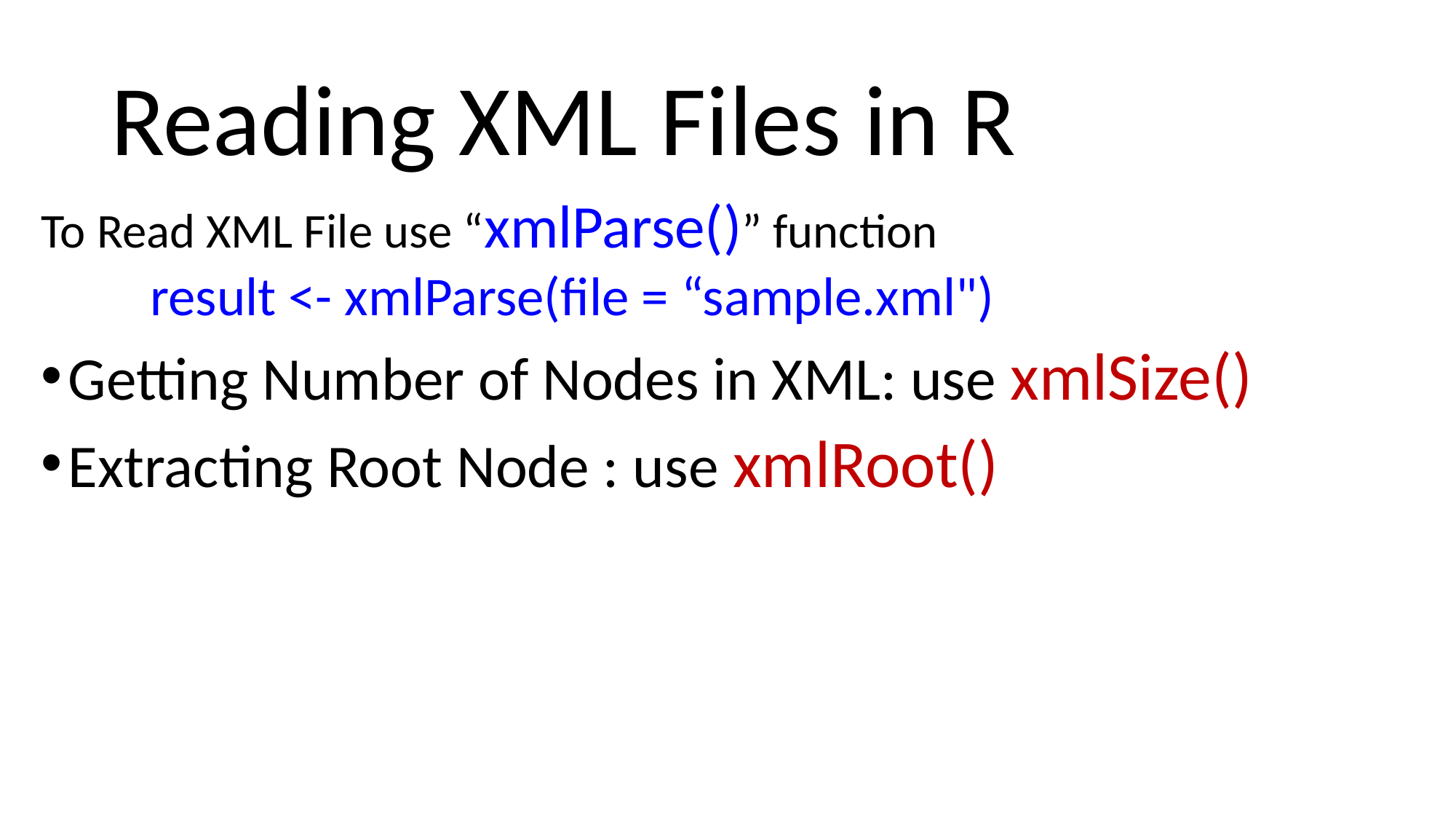

# Reading XML Files in R
To Read XML File use “xmlParse()” function
result <- xmlParse(file = “sample.xml")
Getting Number of Nodes in XML: use xmlSize()
Extracting Root Node : use xmlRoot()